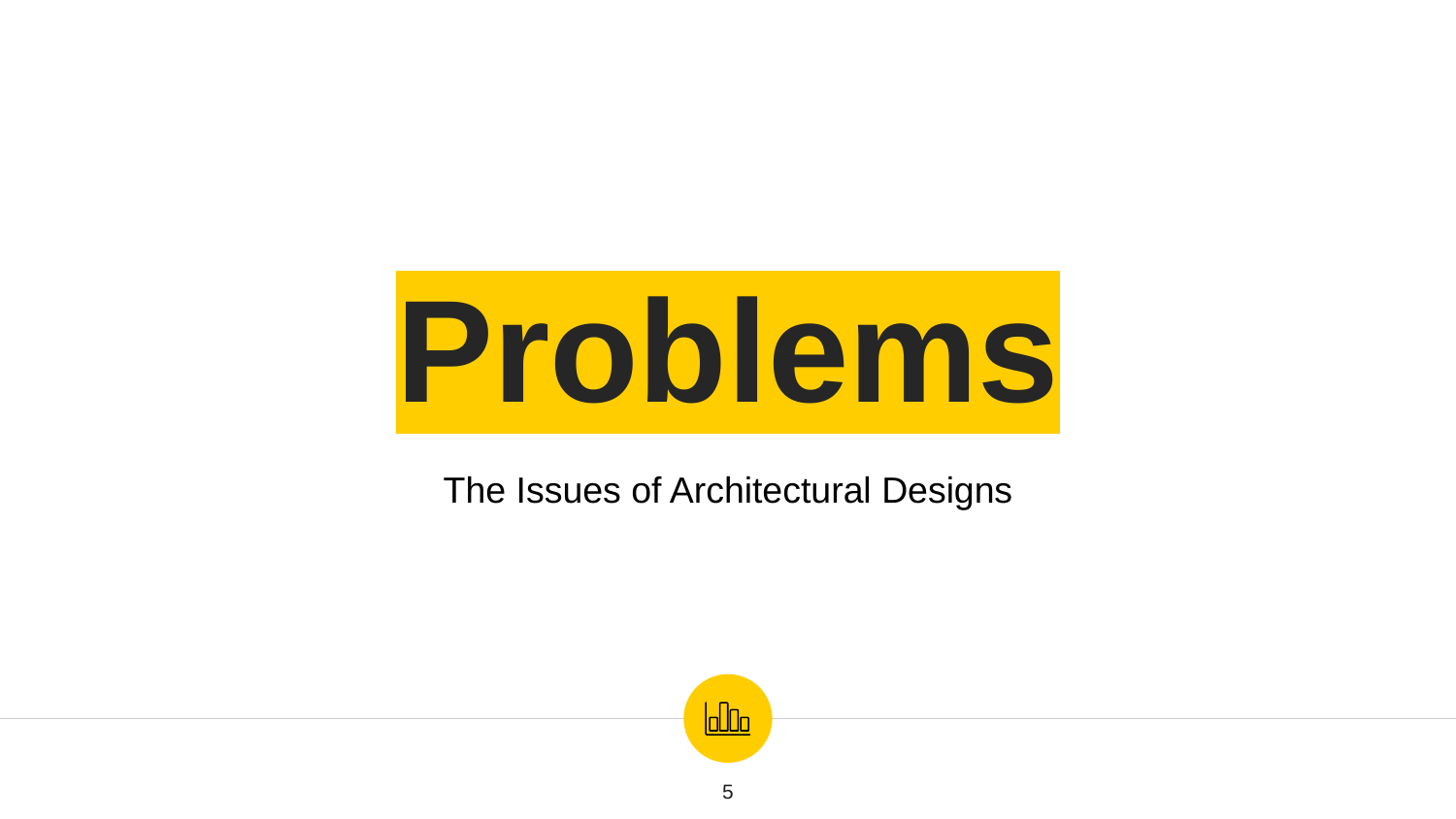

Problems
The Issues of Architectural Designs

5